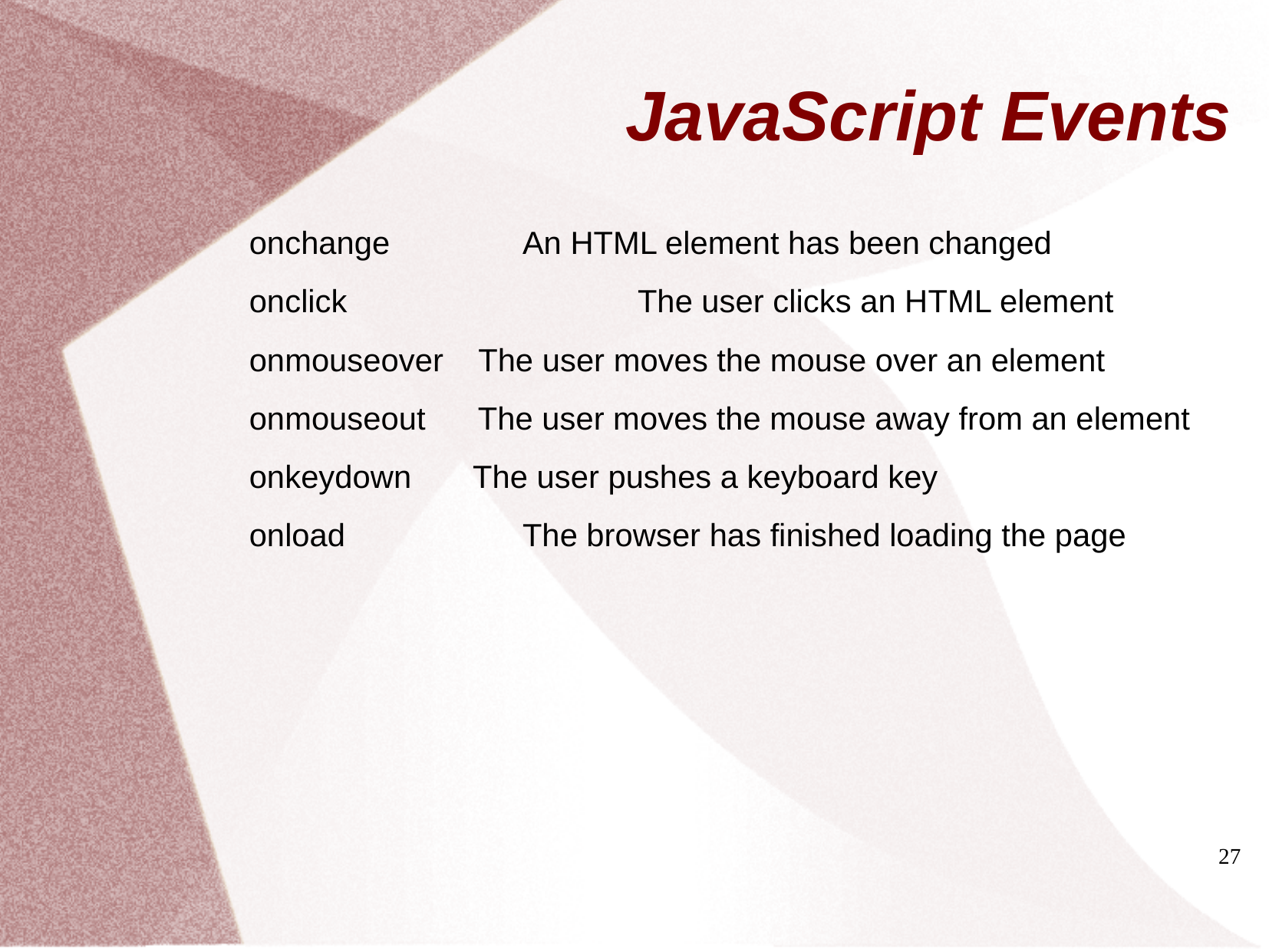

# JavaScript Events
onchange        	An HTML element has been changed
onclick        		The user clicks an HTML element
onmouseover    The user moves the mouse over an element
onmouseout      The user moves the mouse away from an element
onkeydown       The user pushes a keyboard key
onload  		The browser has finished loading the page
27